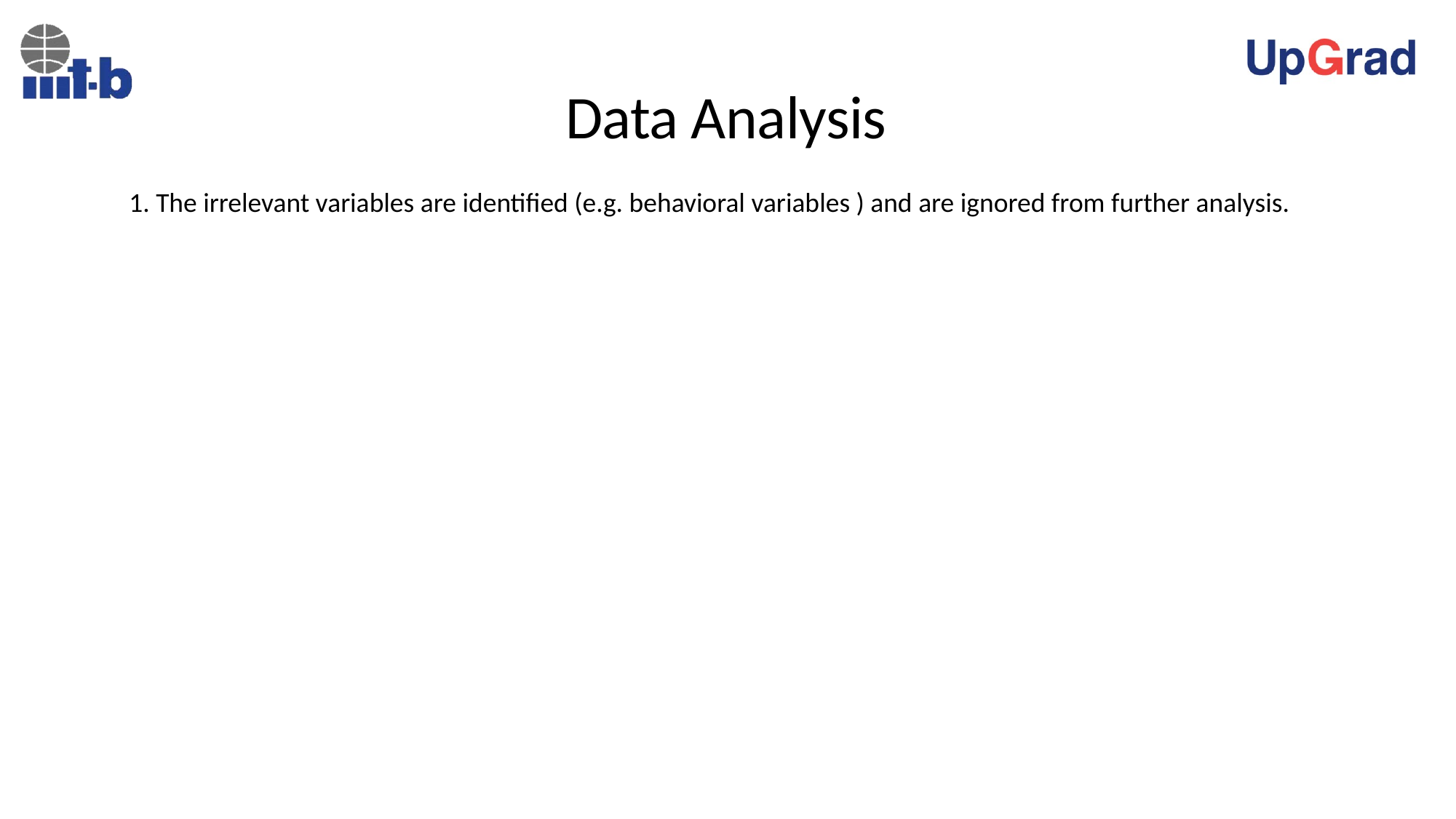

# Data Analysis
1. The irrelevant variables are identified (e.g. behavioral variables ) and are ignored from further analysis.